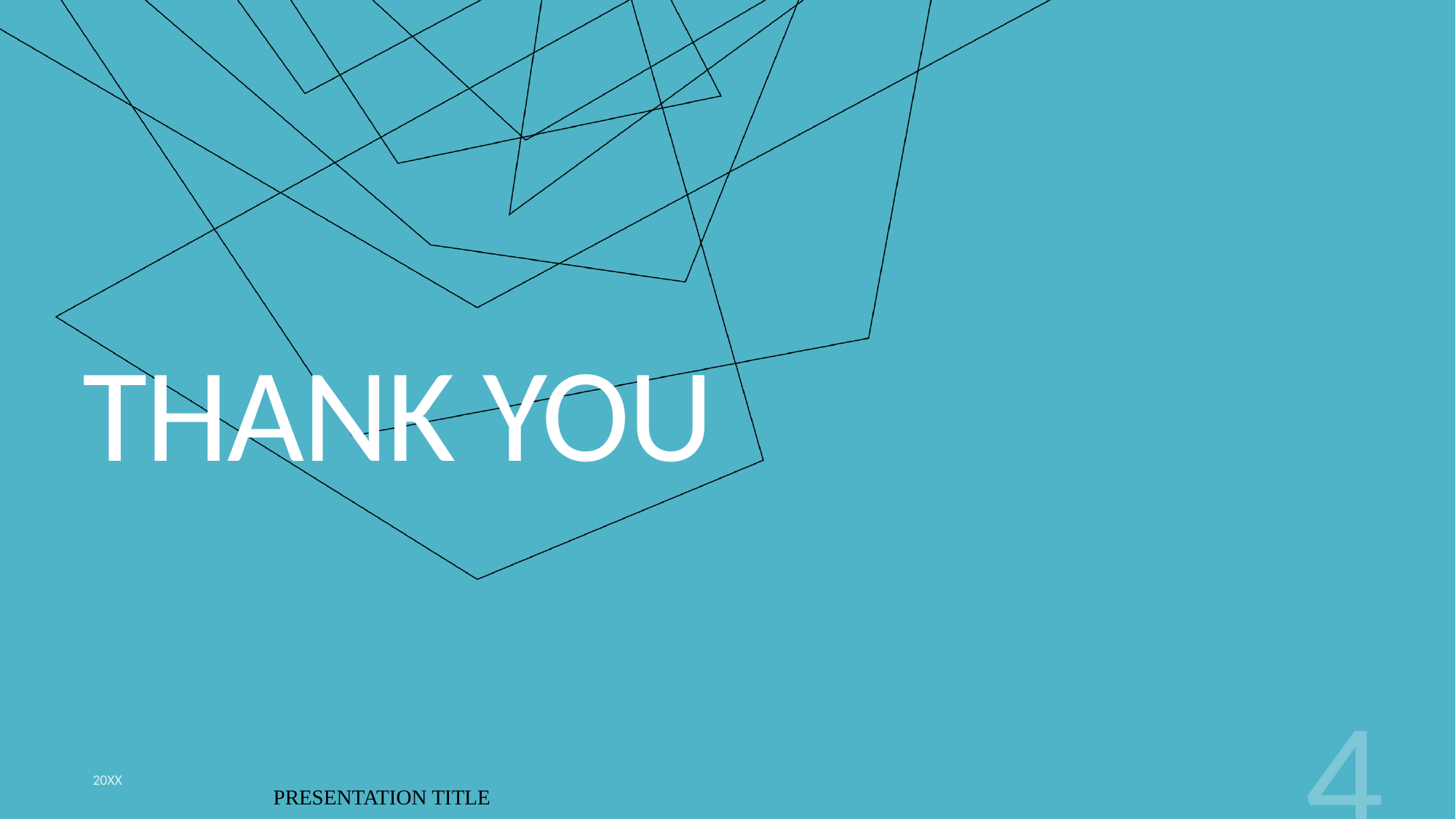

# THANK YOU

4
20XX
PRESENTATION TITLE